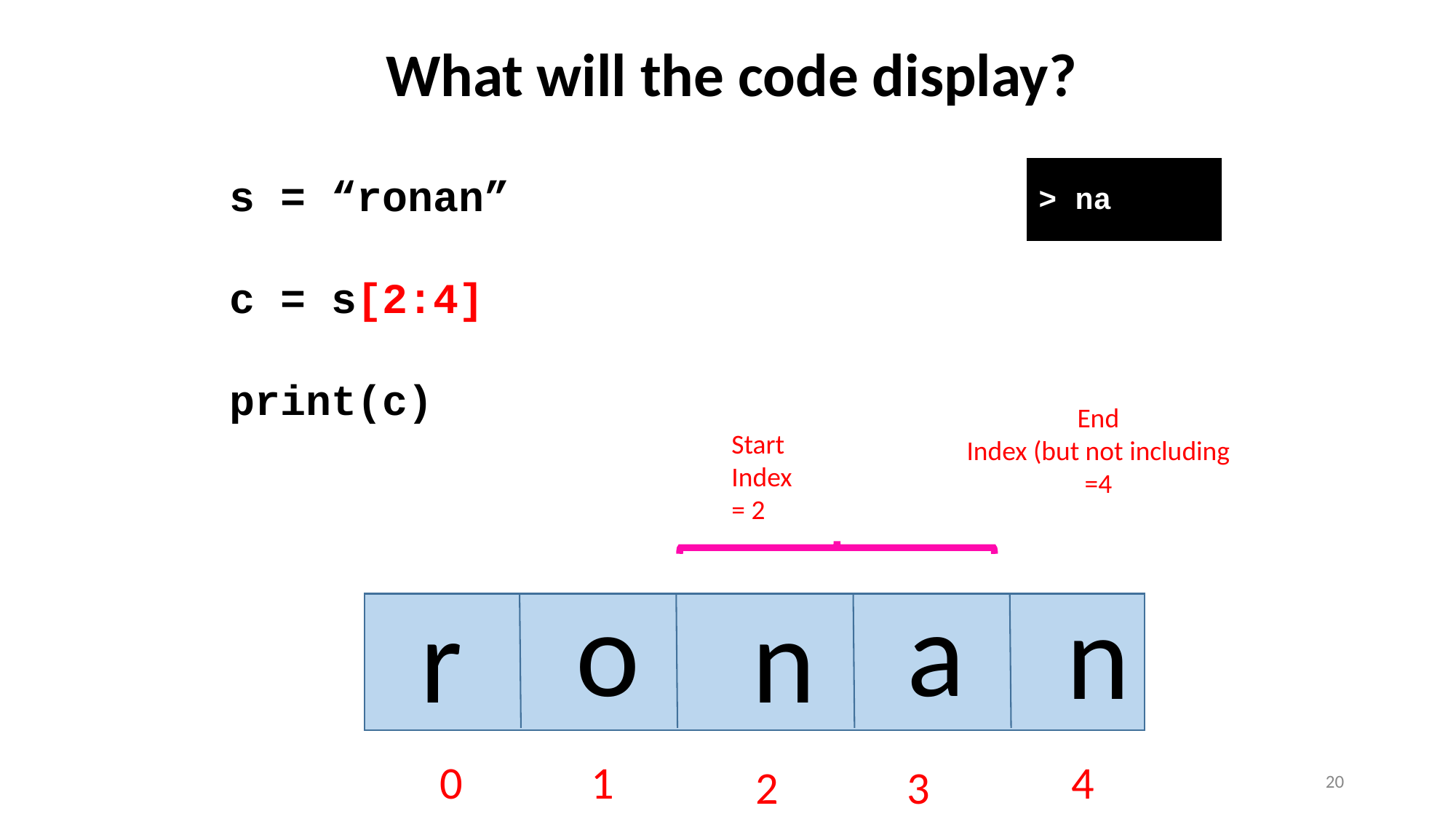

What will the code display?

s = “ronan”

c = s[2:4]

print(c)
> na

End
Index (but not including
=4
Start
Index
= 2
o
a
n
r
n

0
1
4
2
3
20